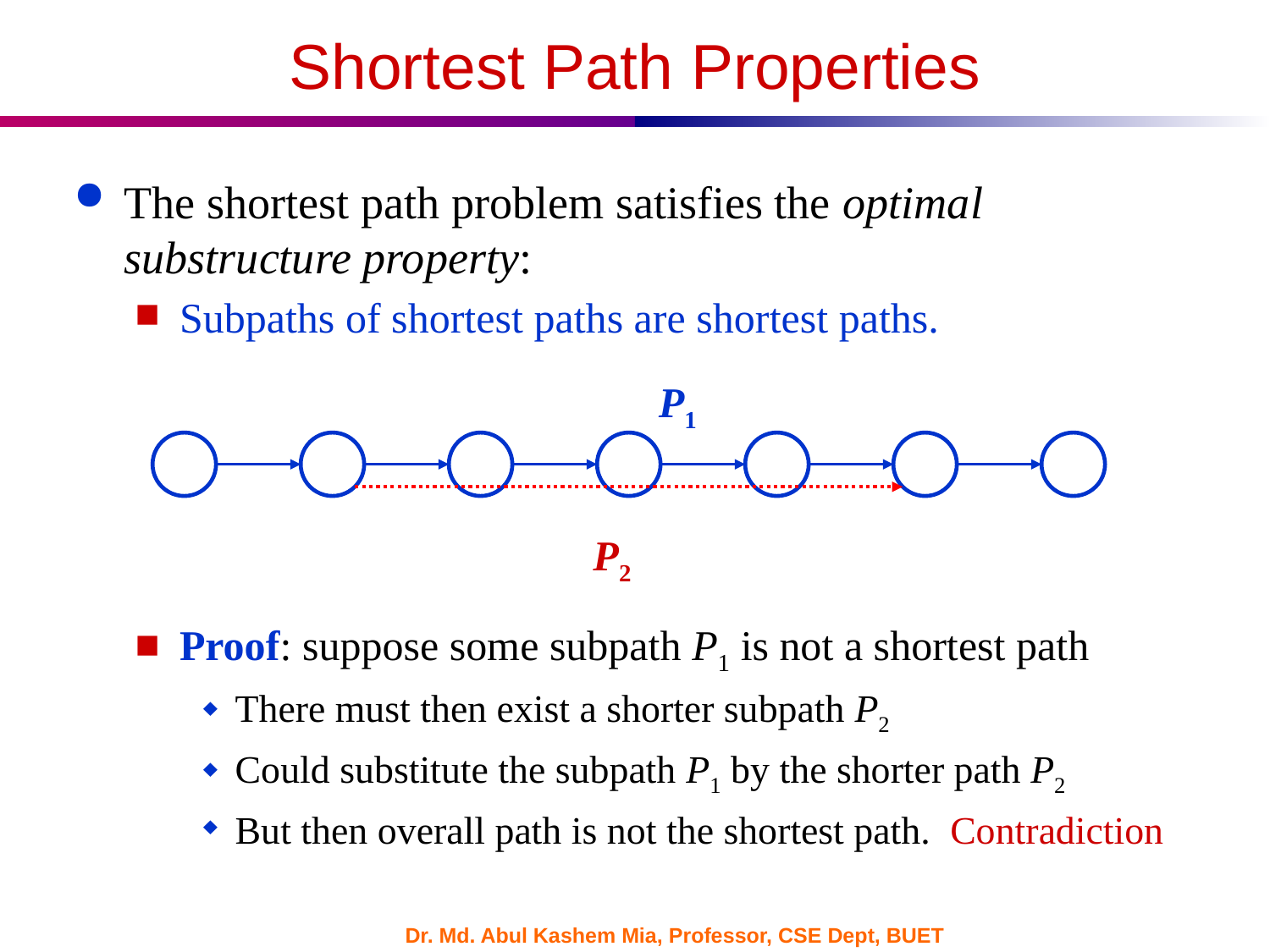

# Shortest Path Properties
The shortest path problem satisfies the optimal substructure property:
Subpaths of shortest paths are shortest paths.

Proof: suppose some subpath P1 is not a shortest path
There must then exist a shorter subpath P2
Could substitute the subpath P1 by the shorter path P2
But then overall path is not the shortest path.  Contradiction
P1

P2